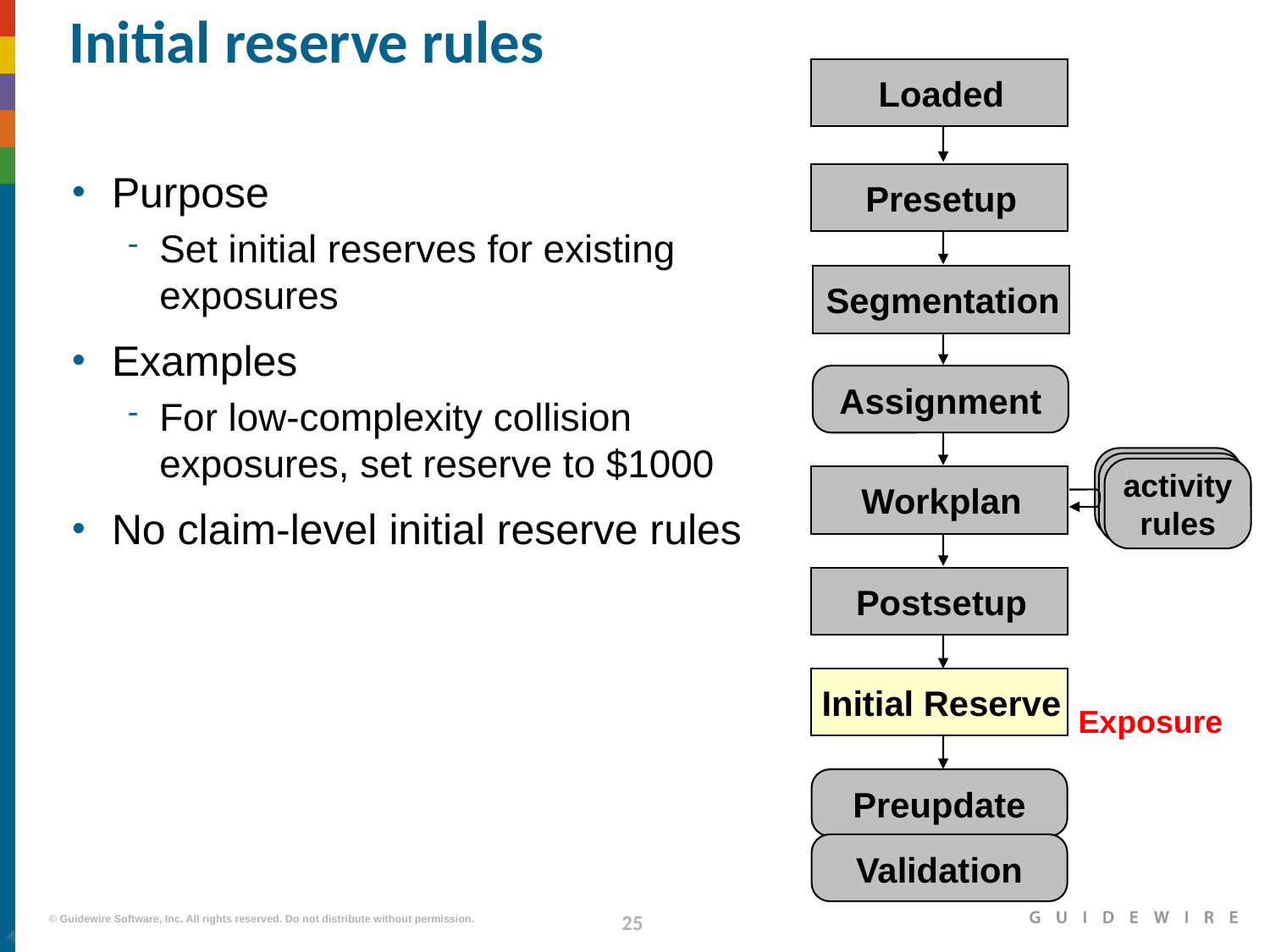

# Initial reserve rules

Loaded

Presetup
Purpose
Set initial reserves for existing exposures
Examples
For low-complexity collision exposures, set reserve to $1000
No claim-level initial reserve rules

Segmentation

Assignment

activity rules

Workplan

Postsetup

Exposure

Initial Reserve

Preupdate

Validation